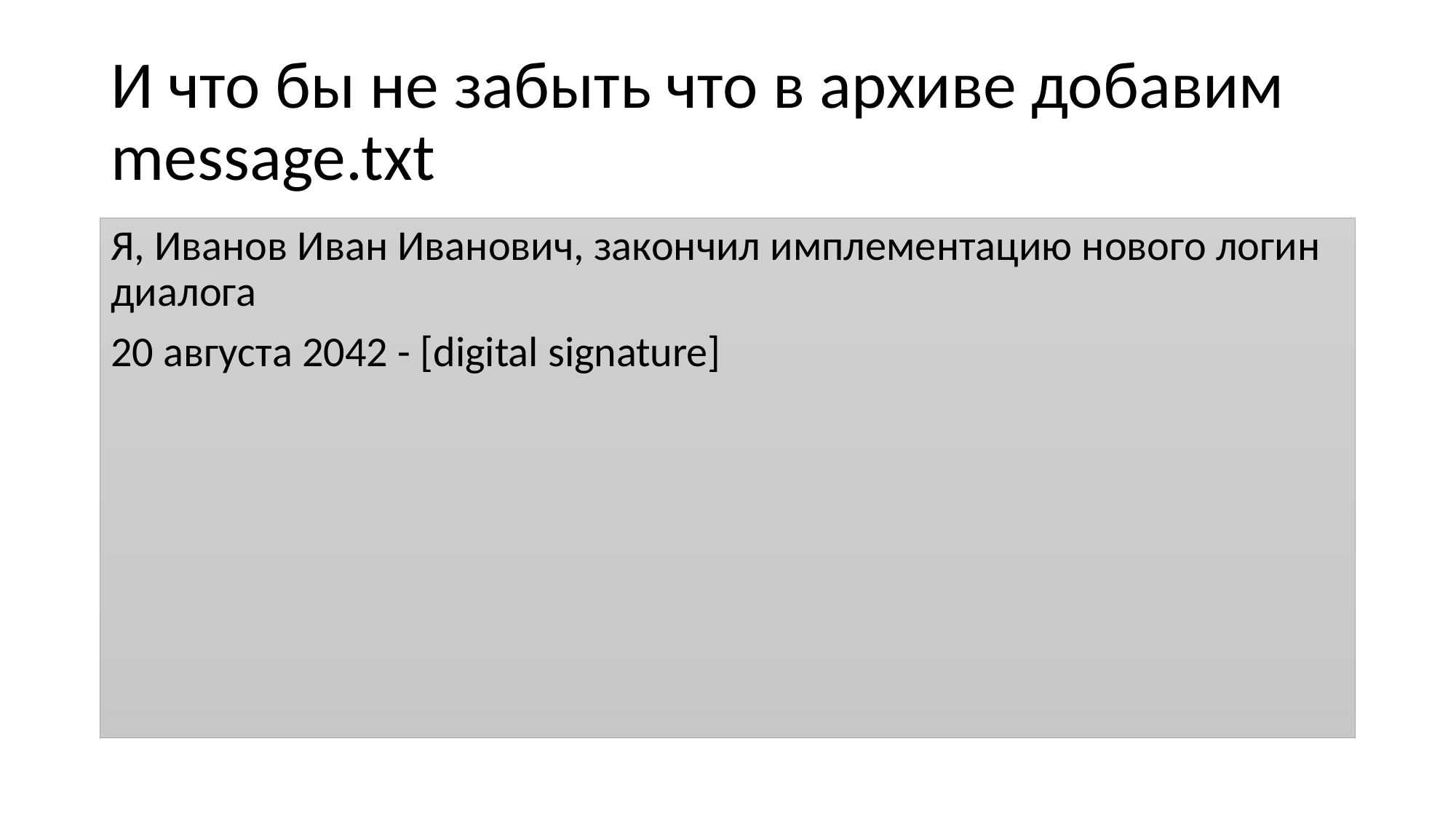

# И что бы не забыть что в архиве добавим message.txt
Я, Иванов Иван Иванович, закончил имплементацию нового логин диалога
20 августа 2042 - [digital signature]